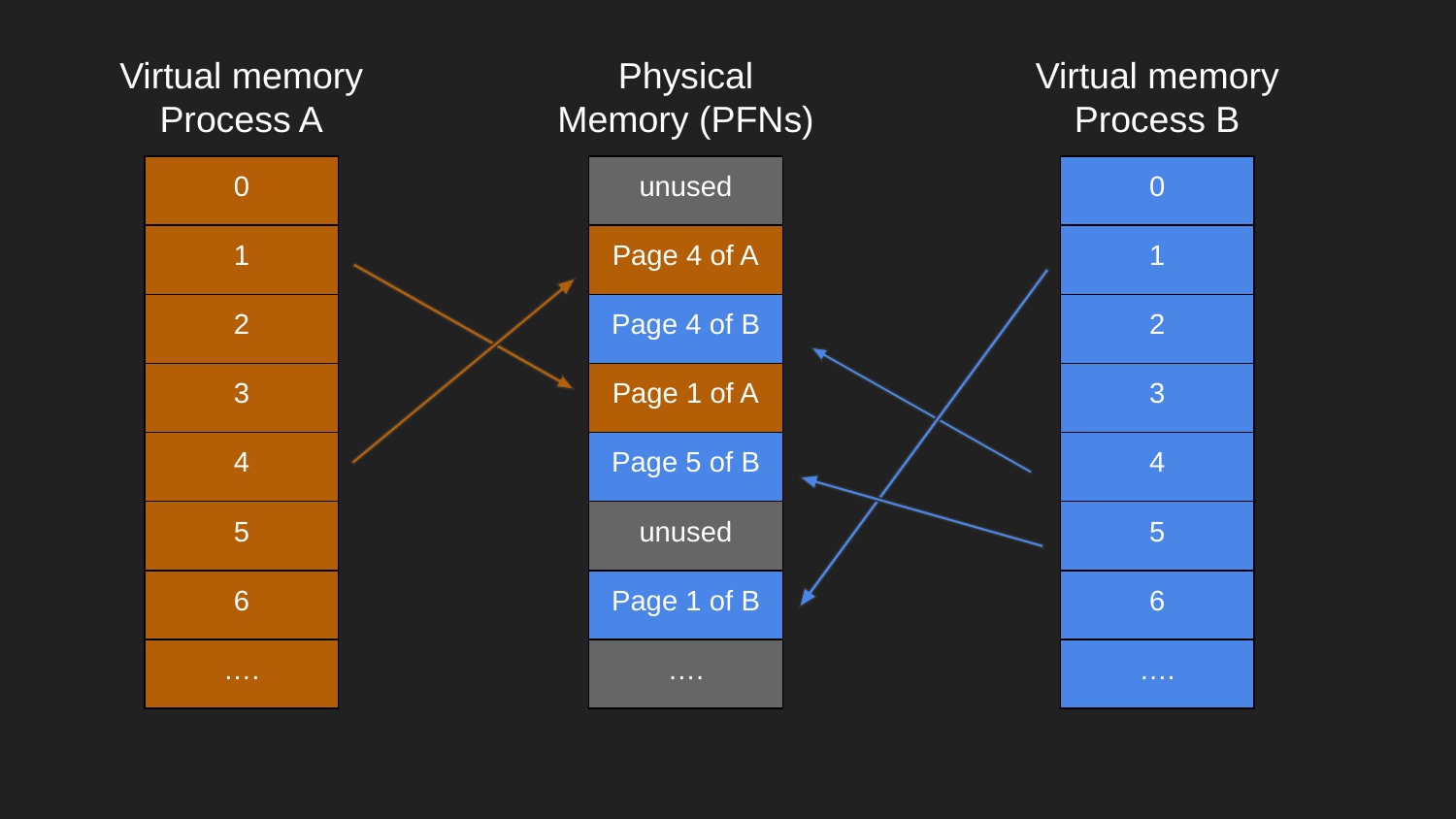

Physical Memory (PFNs)
Virtual memory
Process A
Virtual memory
Process B
| 0 |
| --- |
| 1 |
| 2 |
| 3 |
| 4 |
| 5 |
| 6 |
| …. |
| unused |
| --- |
| Page 4 of A |
| Page 4 of B |
| Page 1 of A |
| Page 5 of B |
| unused |
| Page 1 of B |
| …. |
| 0 |
| --- |
| 1 |
| 2 |
| 3 |
| 4 |
| 5 |
| 6 |
| …. |